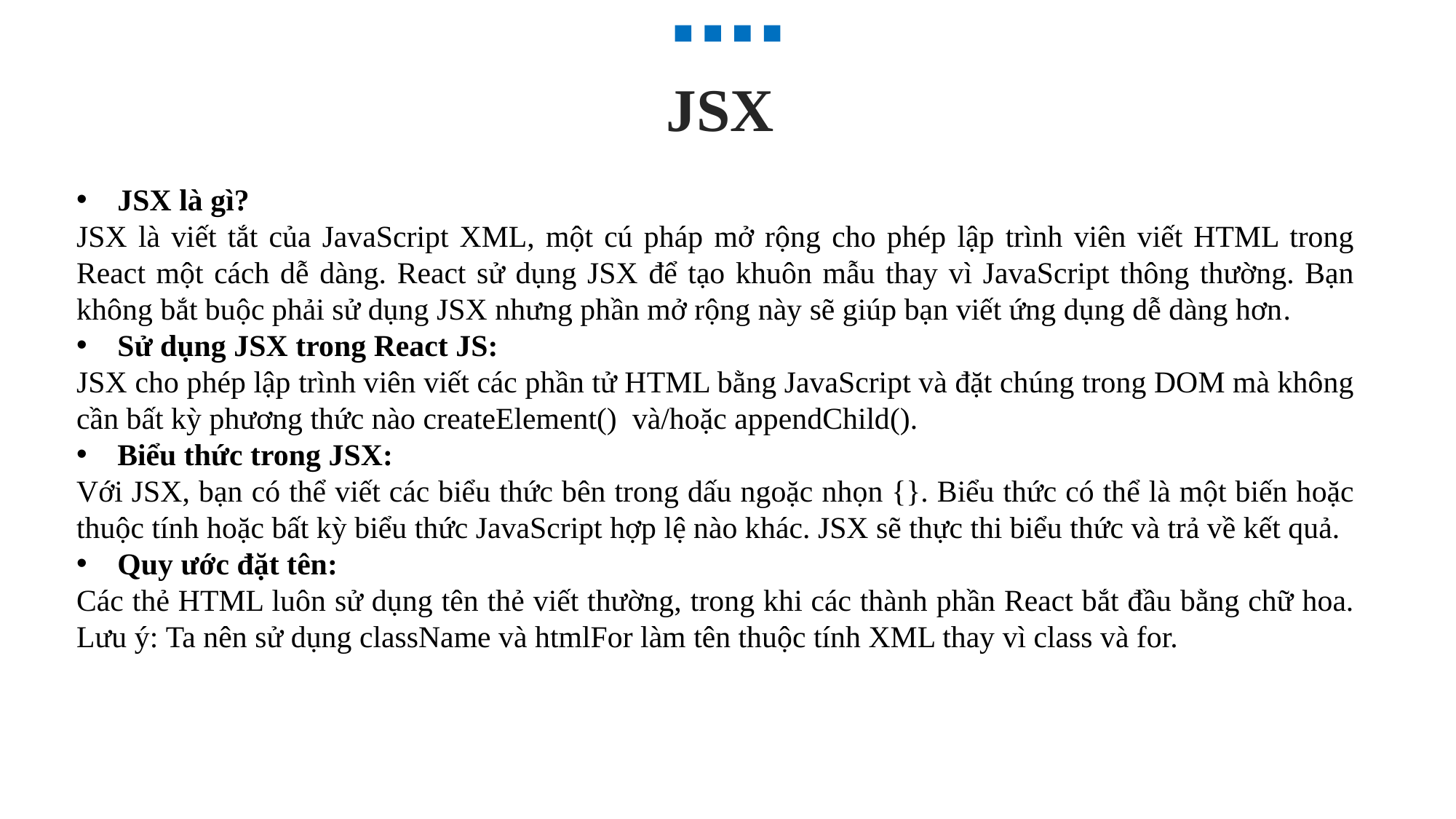

JSX
JSX là gì?
JSX là viết tắt của JavaScript XML, một cú pháp mở rộng cho phép lập trình viên viết HTML trong React một cách dễ dàng. React sử dụng JSX để tạo khuôn mẫu thay vì JavaScript thông thường. Bạn không bắt buộc phải sử dụng JSX nhưng phần mở rộng này sẽ giúp bạn viết ứng dụng dễ dàng hơn.
Sử dụng JSX trong React JS:
JSX cho phép lập trình viên viết các phần tử HTML bằng JavaScript và đặt chúng trong DOM mà không cần bất kỳ phương thức nào createElement()  và/hoặc appendChild().
Biểu thức trong JSX:
Với JSX, bạn có thể viết các biểu thức bên trong dấu ngoặc nhọn {}. Biểu thức có thể là một biến hoặc thuộc tính hoặc bất kỳ biểu thức JavaScript hợp lệ nào khác. JSX sẽ thực thi biểu thức và trả về kết quả.
Quy ước đặt tên:
Các thẻ HTML luôn sử dụng tên thẻ viết thường, trong khi các thành phần React bắt đầu bằng chữ hoa. Lưu ý: Ta nên sử dụng className và htmlFor làm tên thuộc tính XML thay vì class và for.